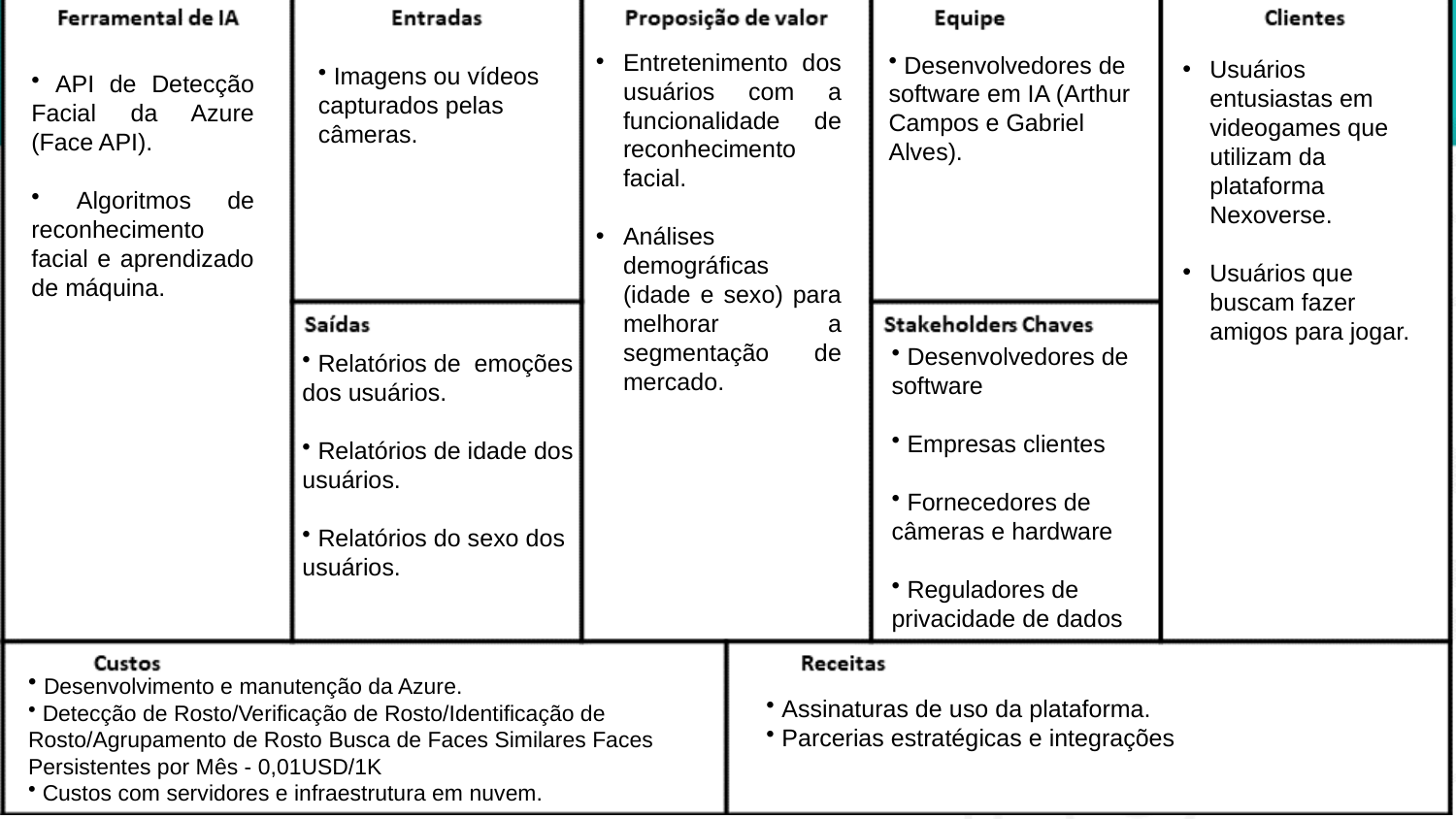

Entretenimento dos usuários com a funcionalidade de reconhecimento facial.

Análises demográficas (idade e sexo) para melhorar a segmentação de mercado.

 Imagens ou vídeos capturados pelas câmeras.

 API de Detecção Facial da Azure (Face API).

 Algoritmos de reconhecimento facial e aprendizado de máquina.

 Desenvolvedores de software em IA (Arthur Campos e Gabriel Alves).

Usuários entusiastas em videogames que utilizam da plataforma Nexoverse.

Usuários que buscam fazer amigos para jogar.
 Desenvolvedores de software

 Empresas clientes

 Fornecedores de câmeras e hardware

 Reguladores de privacidade de dados

 Relatórios de  emoções dos usuários.

 Relatórios de idade dos usuários.

 Relatórios do sexo dos usuários.

 Assinaturas de uso da plataforma.
 Parcerias estratégicas e integrações
 Desenvolvimento e manutenção da Azure.
 Detecção de Rosto/Verificação de Rosto/Identificação de Rosto/Agrupamento de Rosto Busca de Faces Similares Faces Persistentes por Mês - 0,01USD/1K
 Custos com servidores e infraestrutura em nuvem.